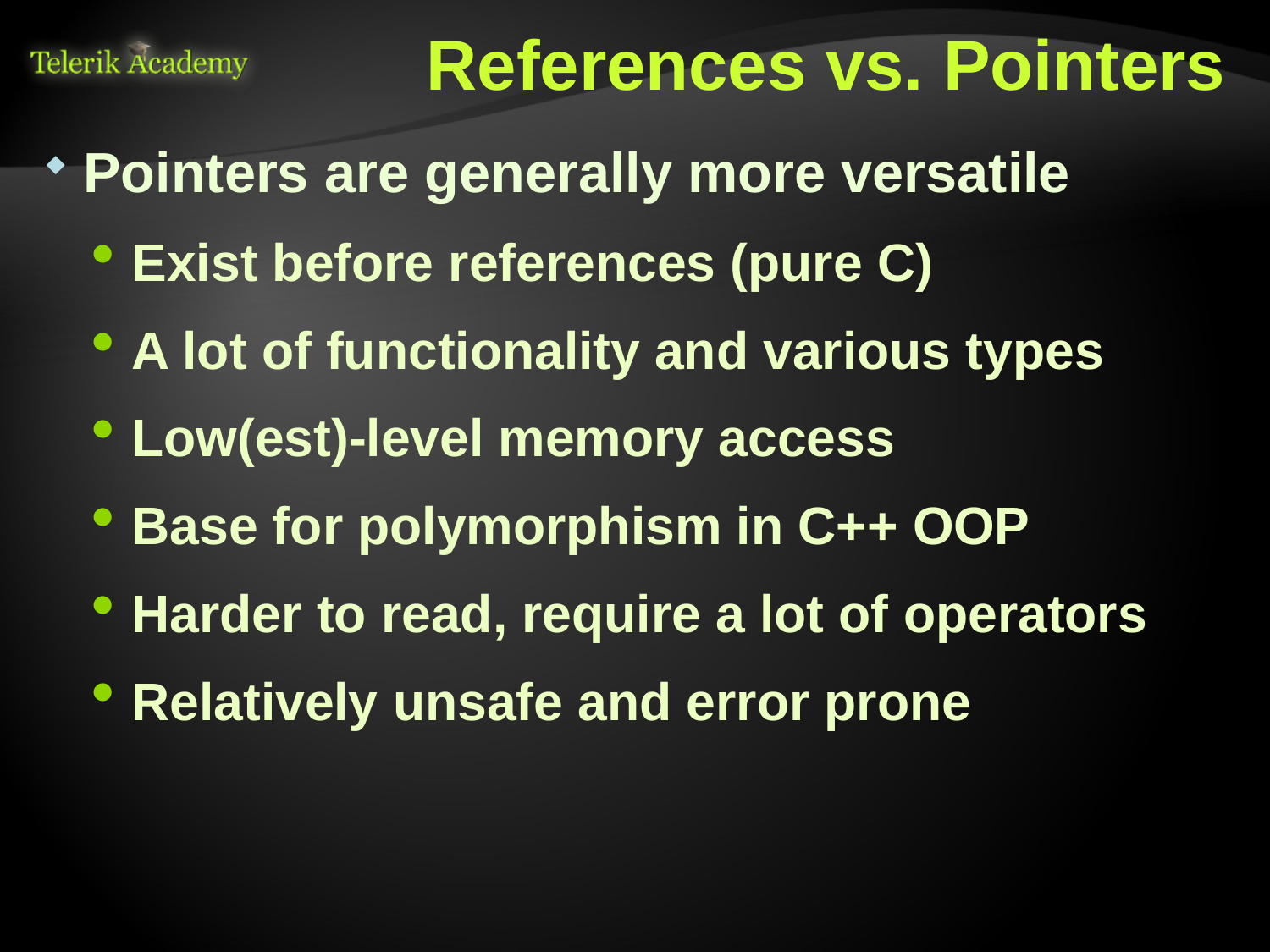

# References vs. Pointers
Pointers are generally more versatile
Exist before references (pure C)
A lot of functionality and various types
Low(est)-level memory access
Base for polymorphism in C++ OOP
Harder to read, require a lot of operators
Relatively unsafe and error prone